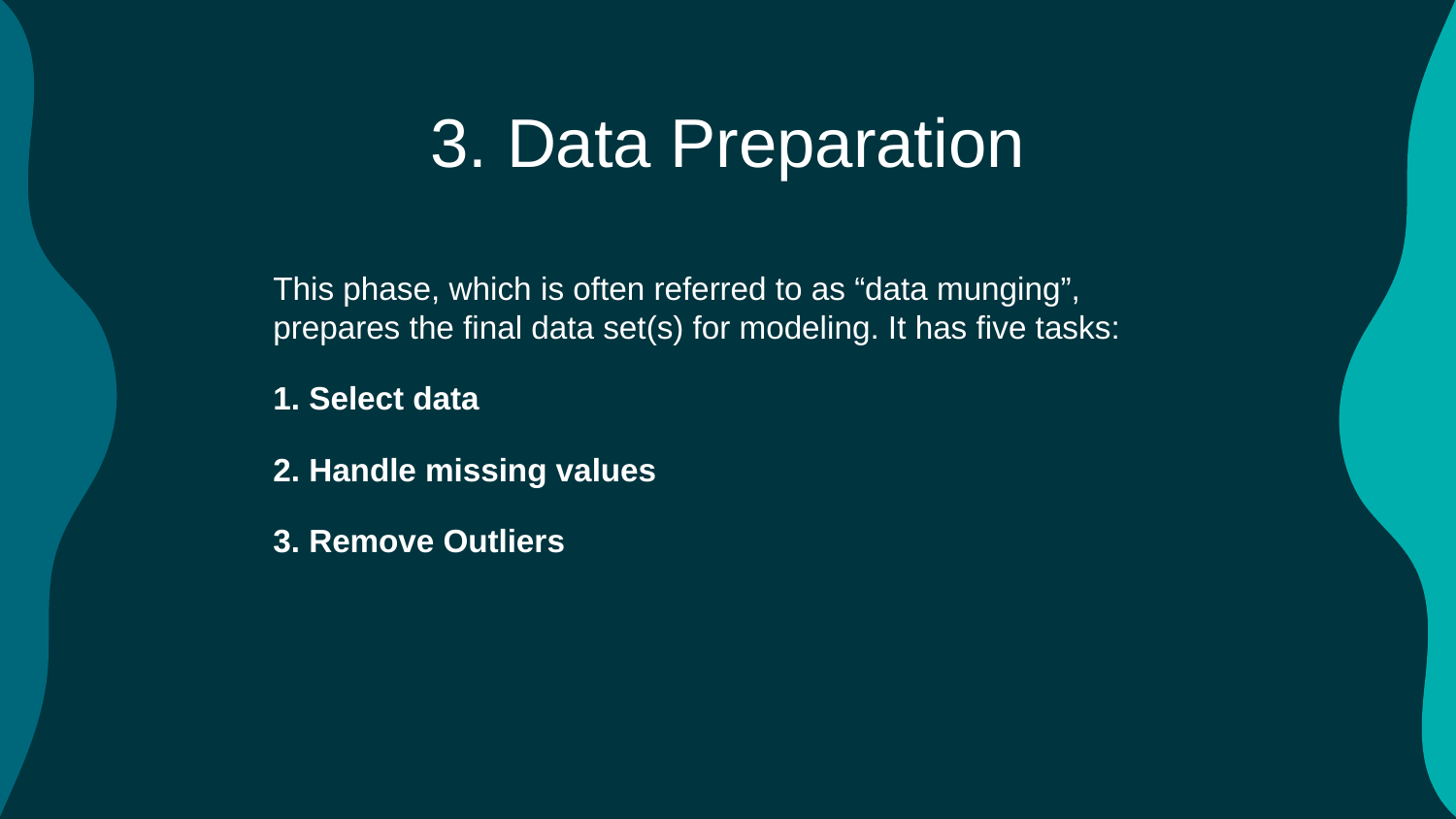

# 3. Data Preparation
This phase, which is often referred to as “data munging”, prepares the final data set(s) for modeling. It has five tasks:
1. Select data
2. Handle missing values
3. Remove Outliers